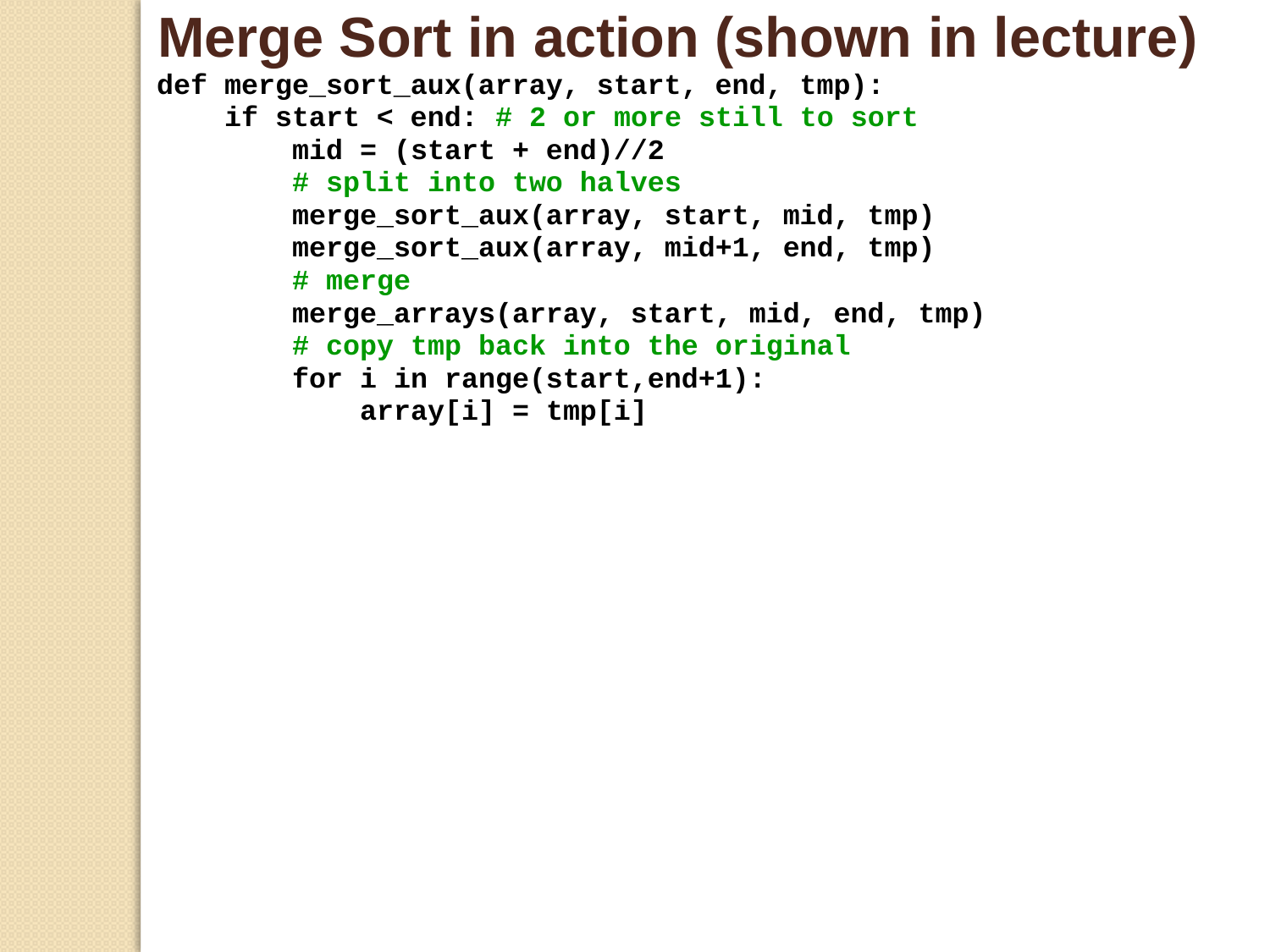

Merge Sort in action (shown in lecture)
def merge_sort_aux(array, start, end, tmp):
    if start < end: # 2 or more still to sort
        mid = (start + end)//2
        # split into two halves
        merge_sort_aux(array, start, mid, tmp)
        merge_sort_aux(array, mid+1, end, tmp)
        # merge
        merge_arrays(array, start, mid, end, tmp)
        # copy tmp back into the original
        for i in range(start,end+1):
            array[i] = tmp[i]